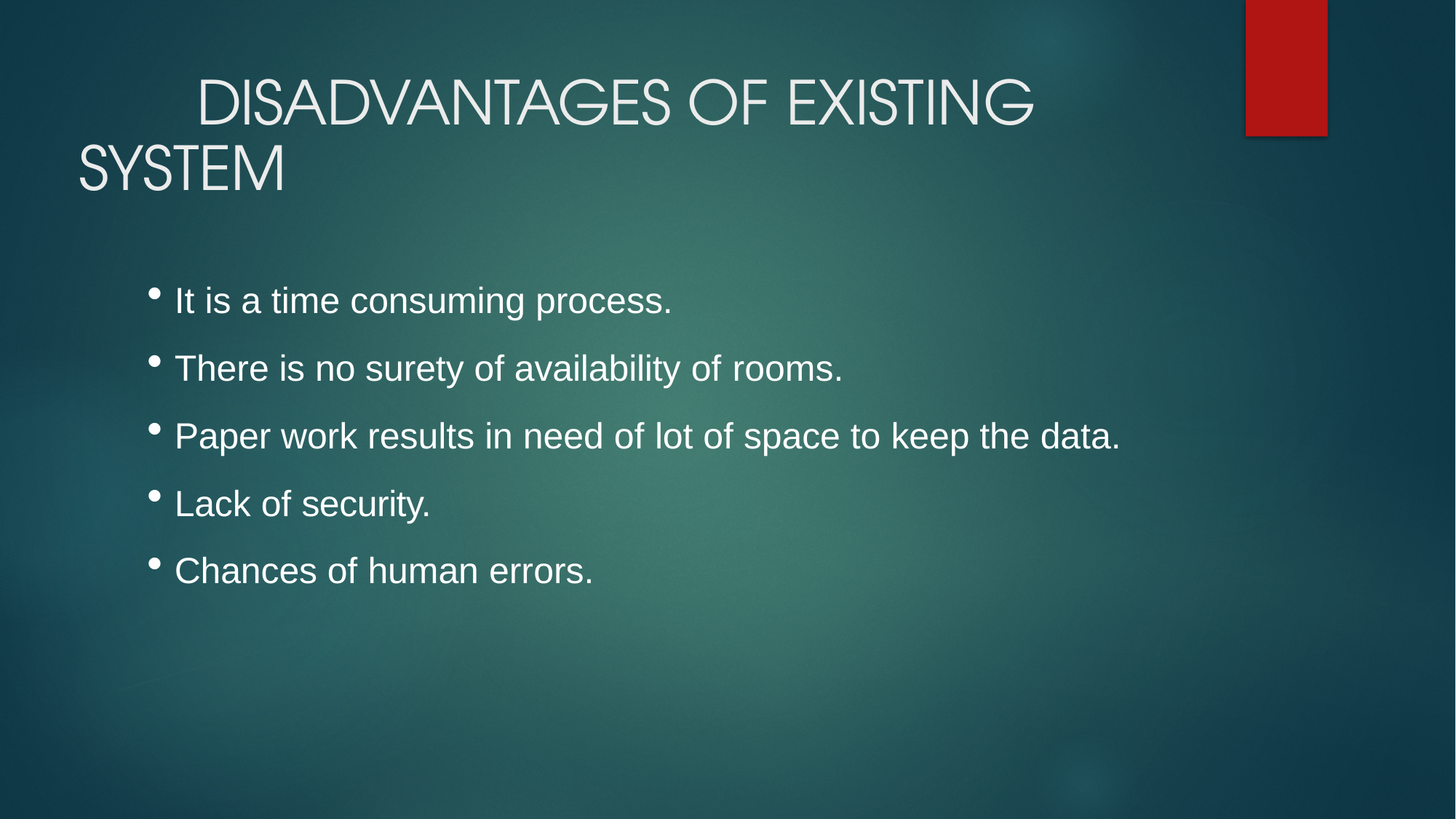

# DISADVANTAGES OF EXISTING  SYSTEM
It is a time consuming process.
There is no surety of availability of rooms.
Paper work results in need of lot of space to keep the data.
Lack of security.
Chances of human errors.